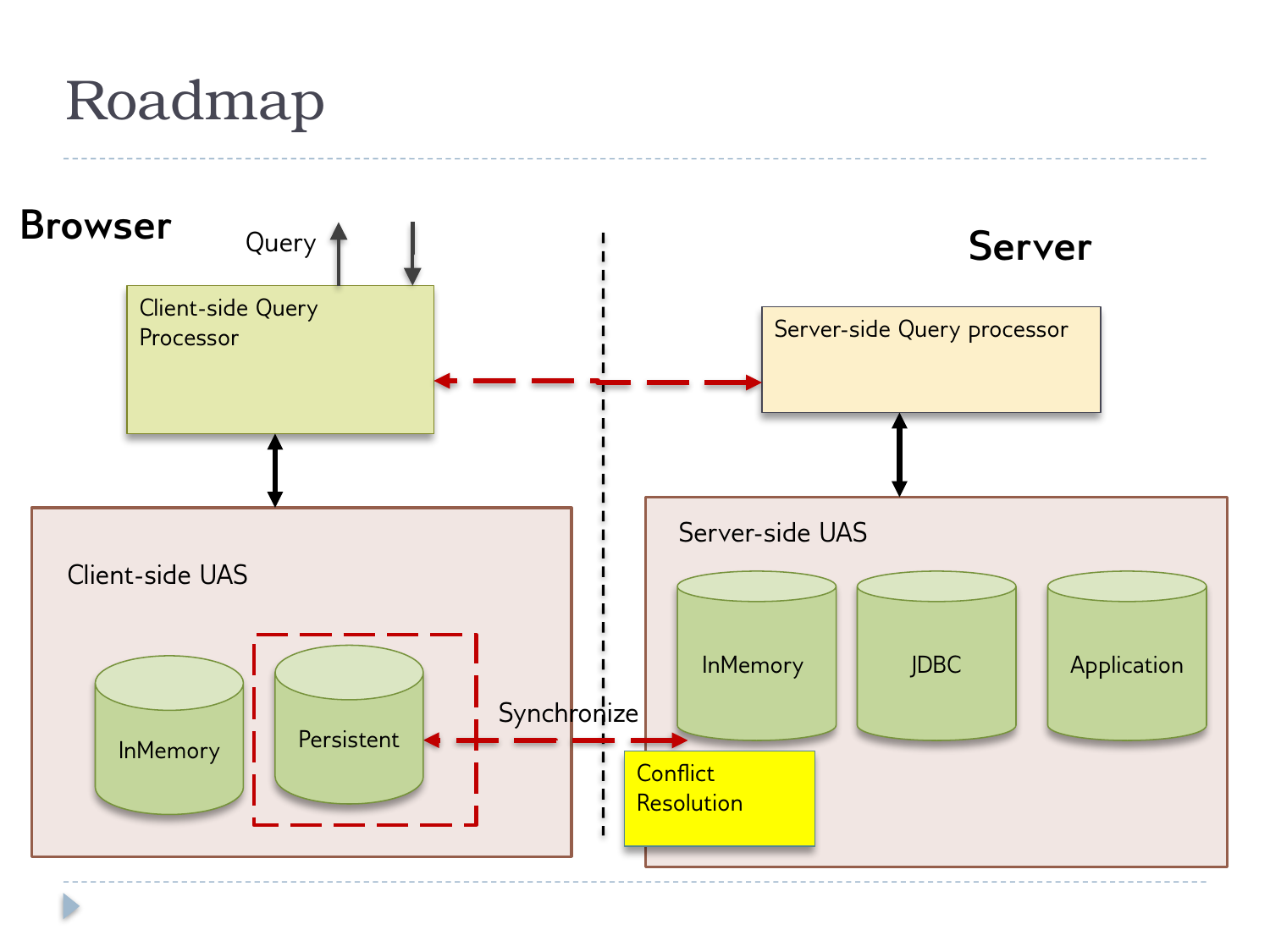

# Roadmap
Browser
Server
Query
Client-side Query Processor

Server-side Query processor

Server-side UAS
Client-side UAS
InMemory
JDBC
Application

Persistent
InMemory
Synchronize
Conflict Resolution